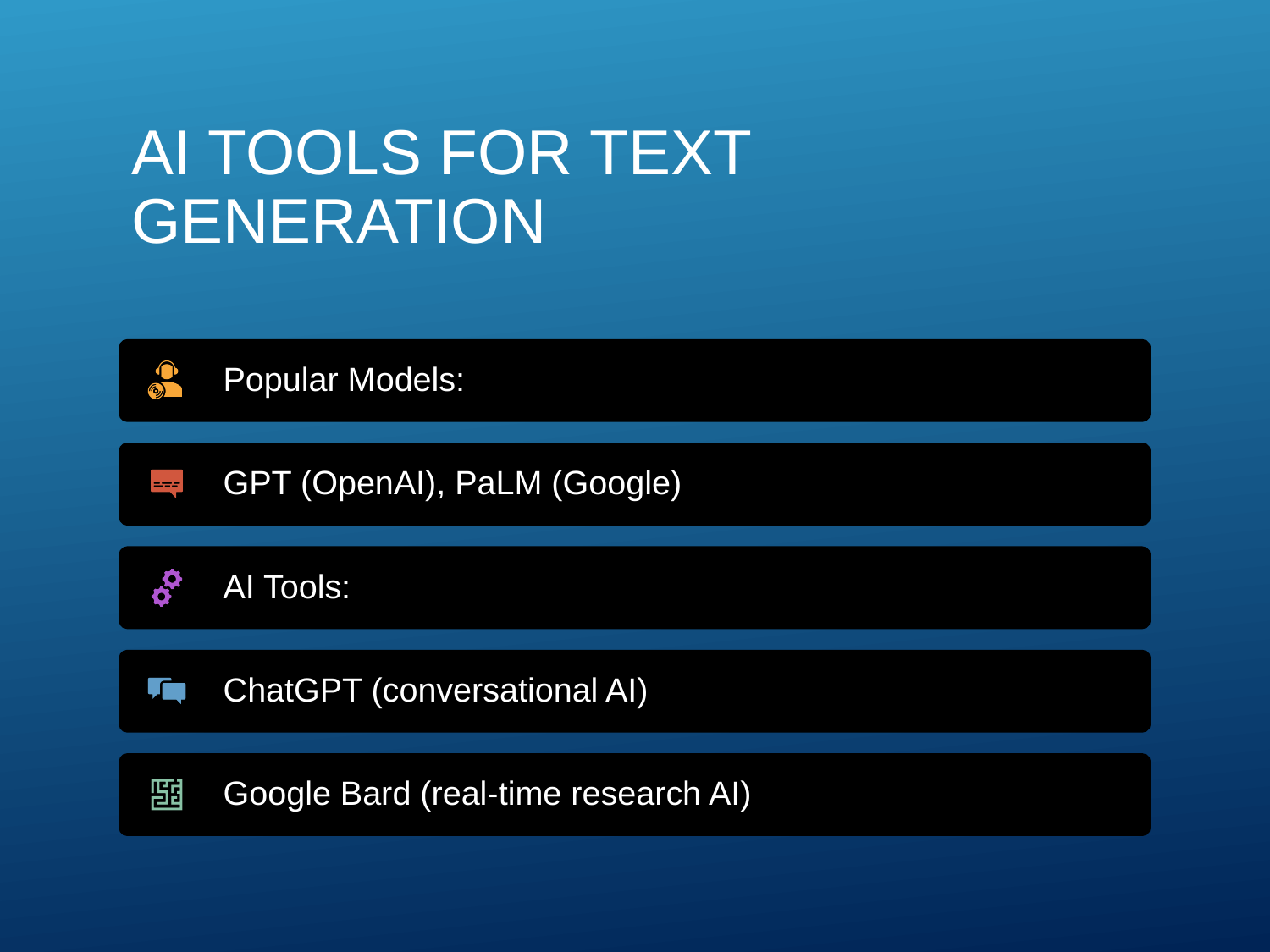

# AI Tools for Text Generation
Popular Models:
GPT (OpenAI), PaLM (Google)
AI Tools:
ChatGPT (conversational AI)
Google Bard (real-time research AI)